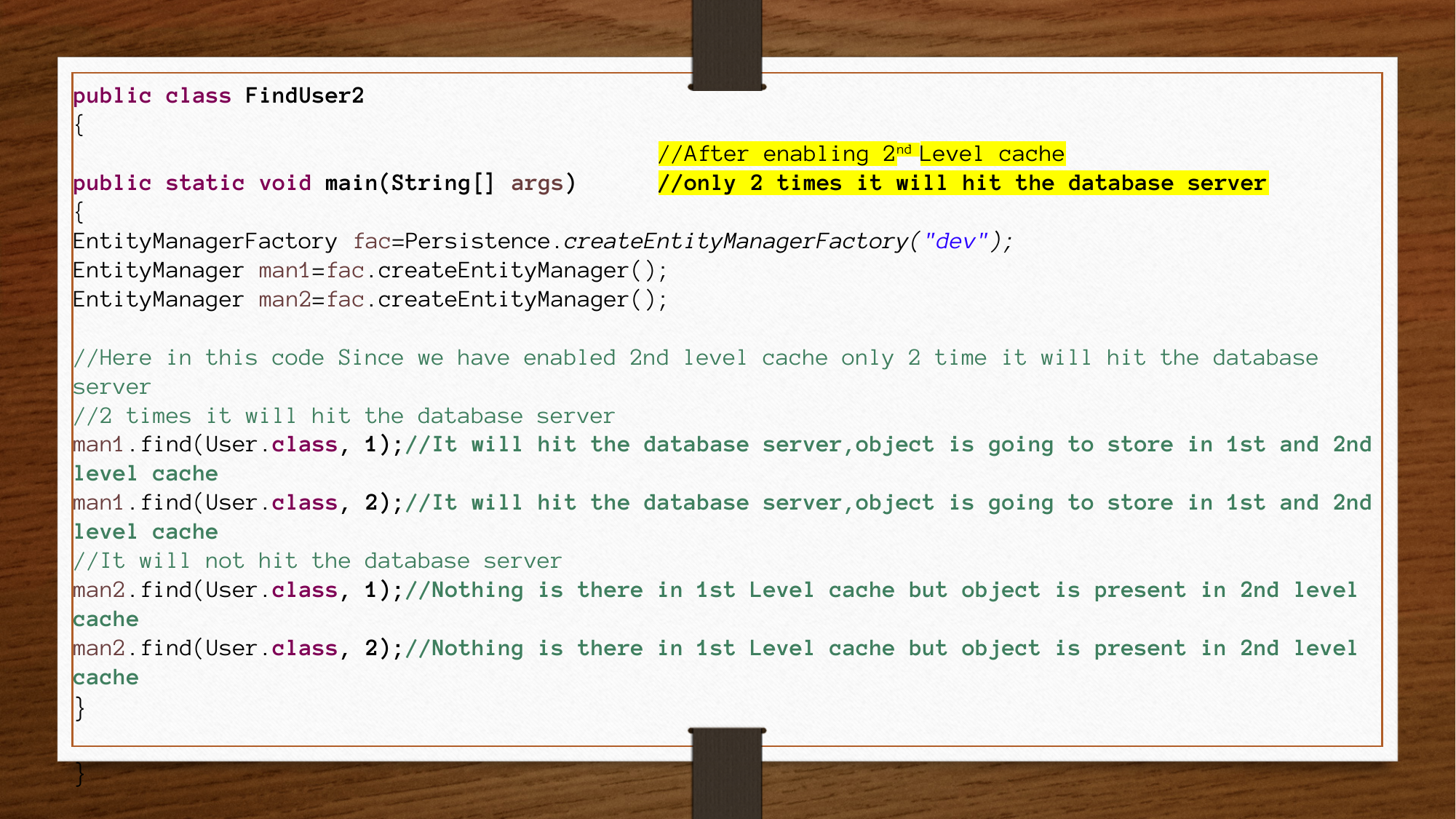

public class FindUser2
{
                                            //After enabling 2nd Level cache
public static void main(String[] args)      //only 2 times it will hit the database server
{
EntityManagerFactory fac=Persistence.createEntityManagerFactory("dev");
EntityManager man1=fac.createEntityManager();
EntityManager man2=fac.createEntityManager();

//Here in this code Since we have enabled 2nd level cache only 2 time it will hit the database server
//2 times it will hit the database server
man1.find(User.class, 1);//It will hit the database server,object is going to store in 1st and 2nd level cache
man1.find(User.class, 2);//It will hit the database server,object is going to store in 1st and 2nd level cache
//It will not hit the database server
man2.find(User.class, 1);//Nothing is there in 1st Level cache but object is present in 2nd level cache
man2.find(User.class, 2);//Nothing is there in 1st Level cache but object is present in 2nd level cache
}

}